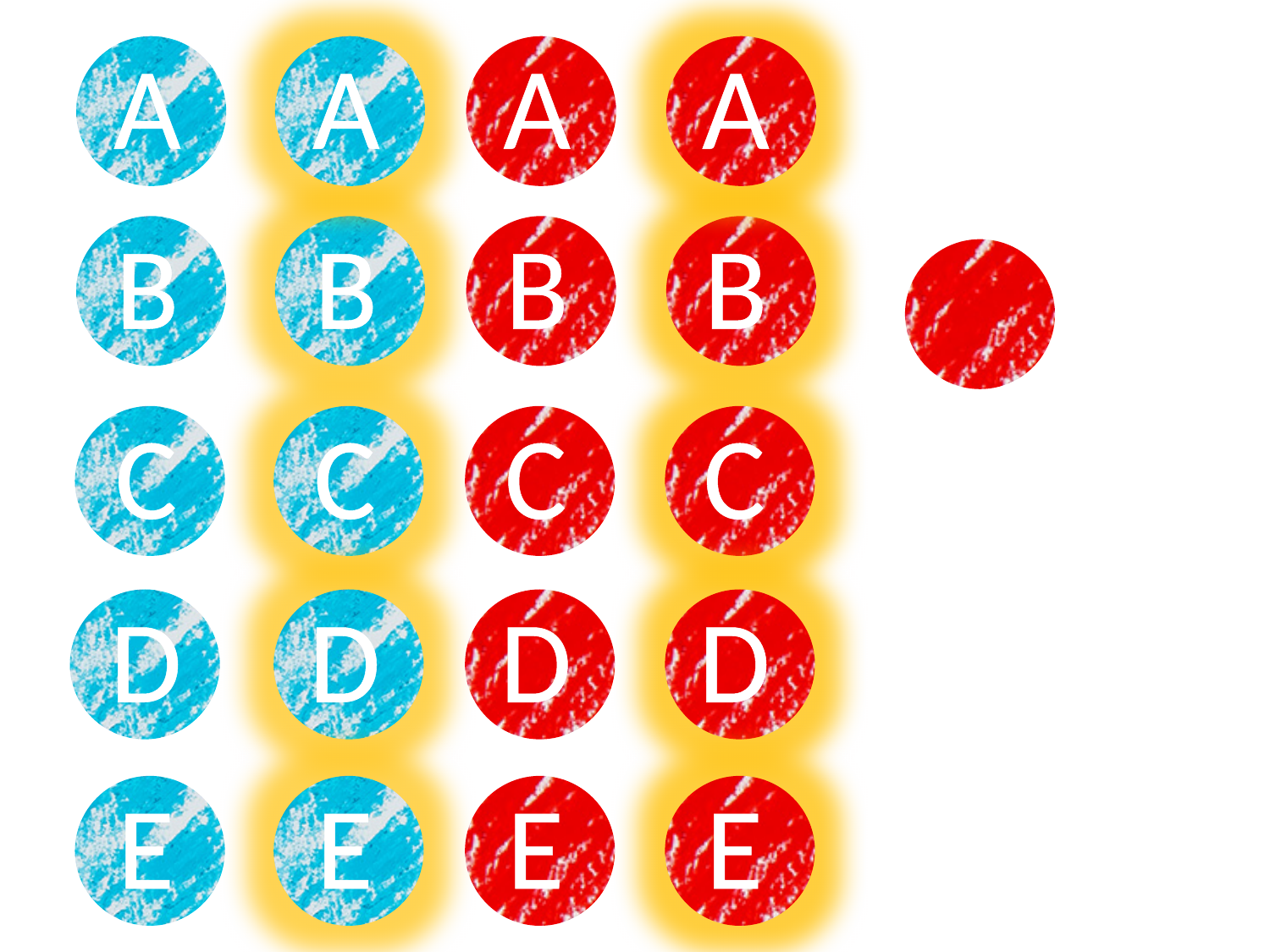

A
A
A
A

B
B
B
B

C
C
C
C

D
D
D
D

E
E
E
E